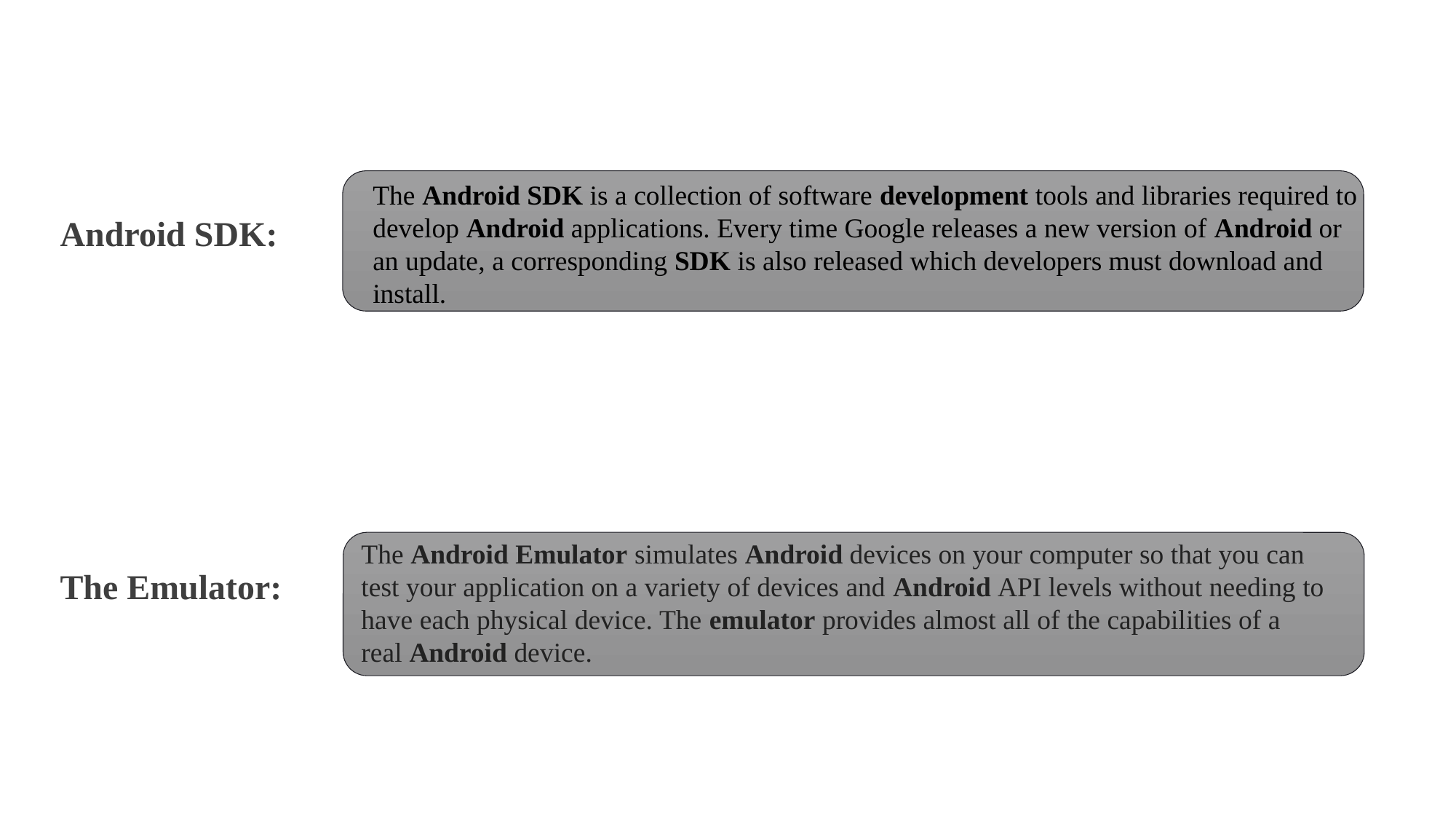

The Android SDK is a collection of software development tools and libraries required to develop Android applications. Every time Google releases a new version of Android or an update, a corresponding SDK is also released which developers must download and install.
Android SDK:
The Android Emulator simulates Android devices on your computer so that you can test your application on a variety of devices and Android API levels without needing to have each physical device. The emulator provides almost all of the capabilities of a real Android device.

The Emulator: